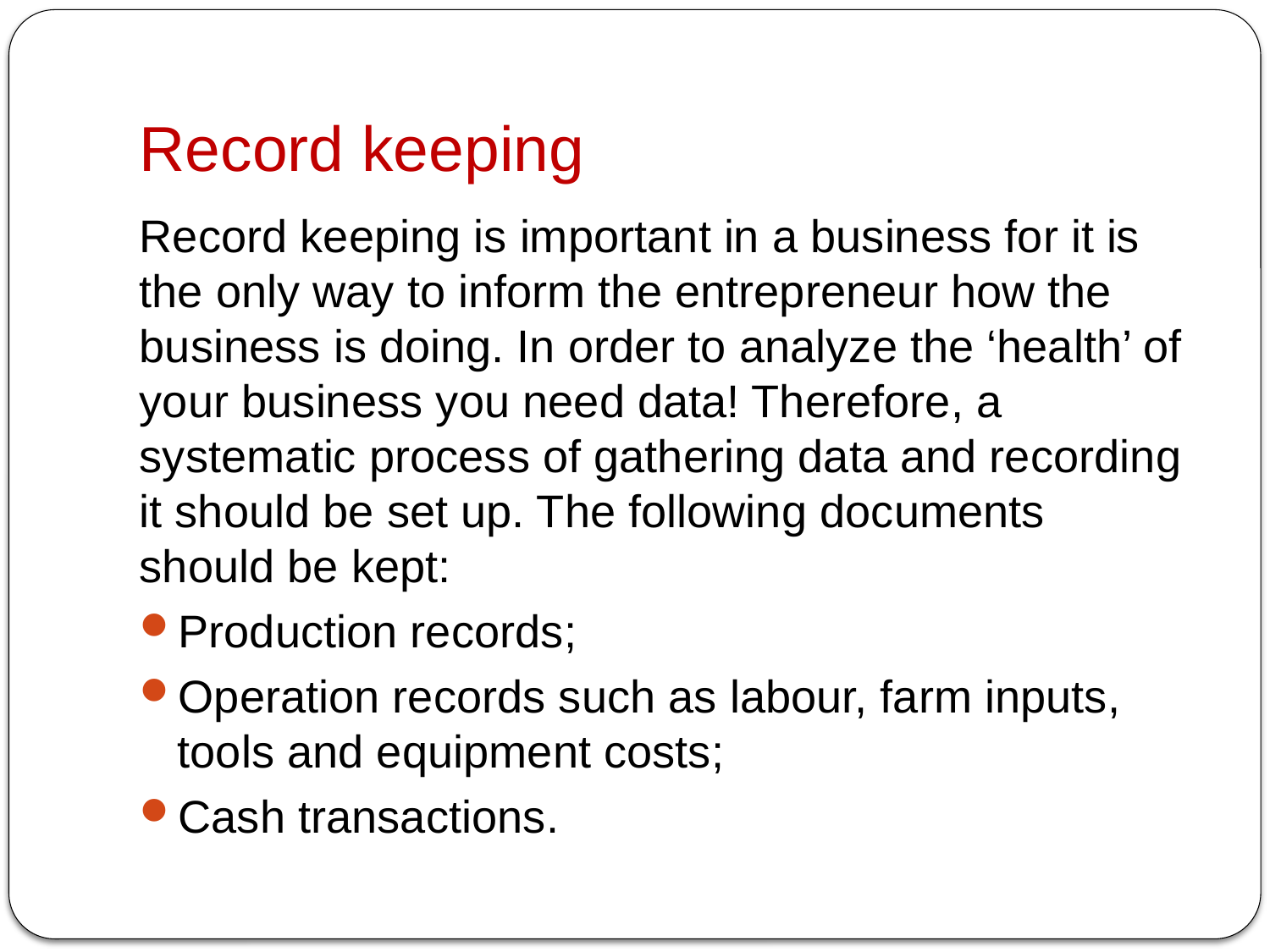

# Record keeping
Record keeping is important in a business for it is the only way to inform the entrepreneur how the business is doing. In order to analyze the ‘health’ of your business you need data! Therefore, a systematic process of gathering data and recording it should be set up. The following documents should be kept:
Production records;
Operation records such as labour, farm inputs, tools and equipment costs;
Cash transactions.